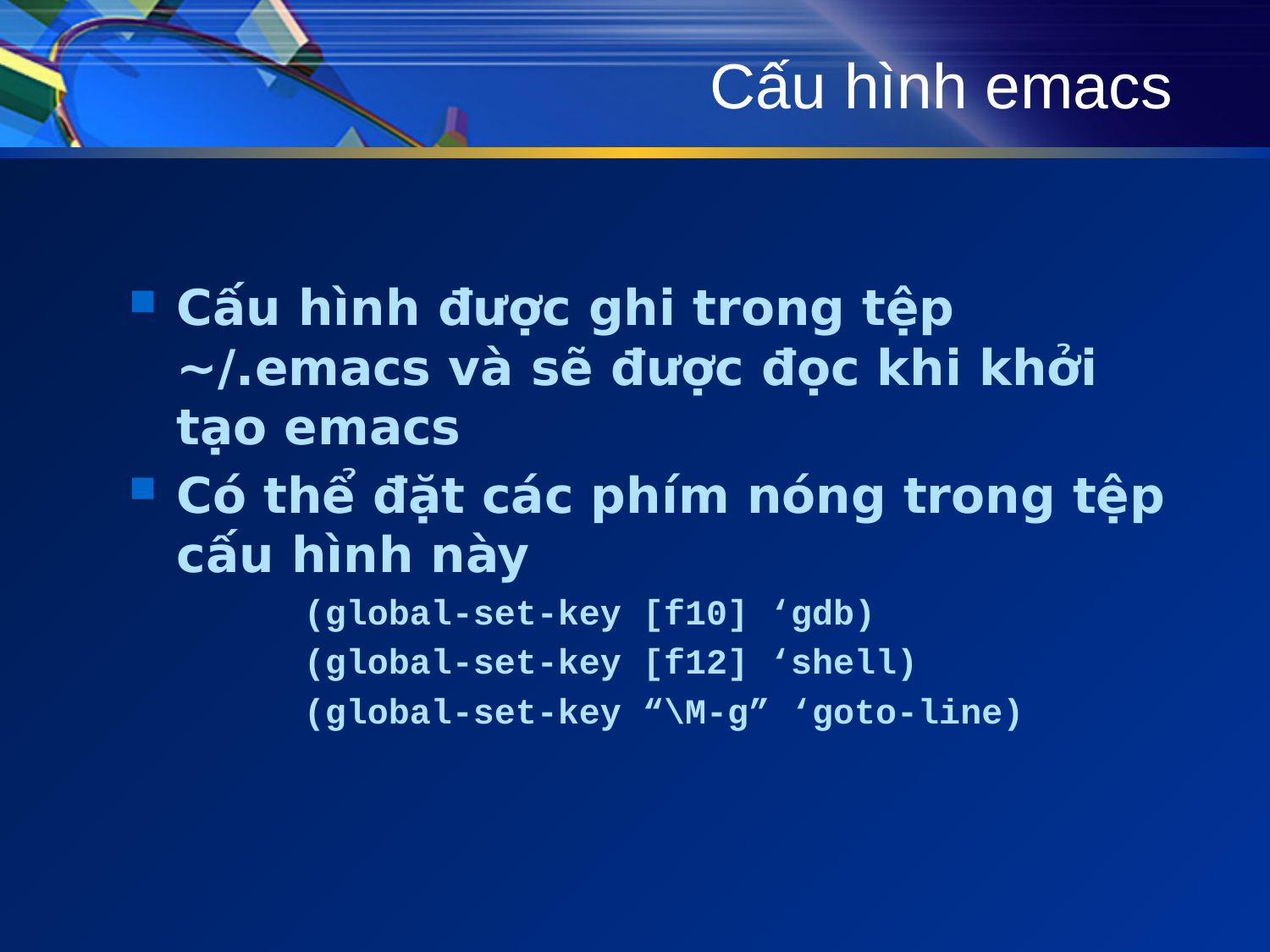

# Cấu hình emacs

Cấu hình được ghi trong tệp ~/.emacs và sẽ được đọc khi khởi tạo emacs
Có thể đặt các phím nóng trong tệp cấu hình này
		(global-set-key [f10] ‘gdb)
		(global-set-key [f12] ‘shell)
		(global-set-key “\M-g” ‘goto-line)